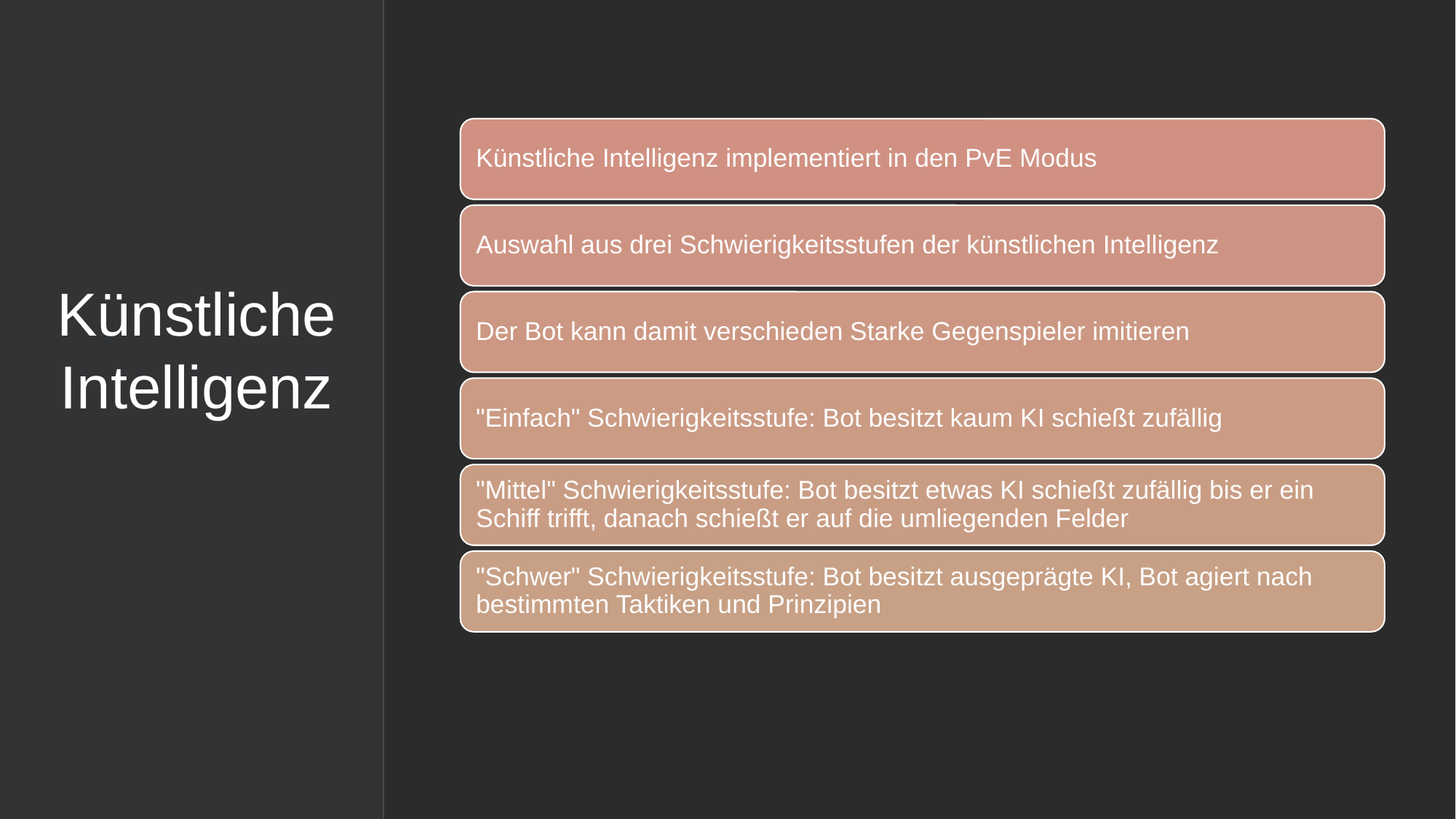

Künstliche Intelligenz implementiert in den PvE Modus
Auswahl aus drei Schwierigkeitsstufen der künstlichen Intelligenz
Der Bot kann damit verschieden Starke Gegenspieler imitieren
"Einfach" Schwierigkeitsstufe: Bot besitzt kaum KI schießt zufällig
"Mittel" Schwierigkeitsstufe: Bot besitzt etwas KI schießt zufällig bis er ein Schiff trifft, danach schießt er auf die umliegenden Felder
"Schwer" Schwierigkeitsstufe: Bot besitzt ausgeprägte KI, Bot agiert nach bestimmten Taktiken und Prinzipien
# Künstliche Intelligenz